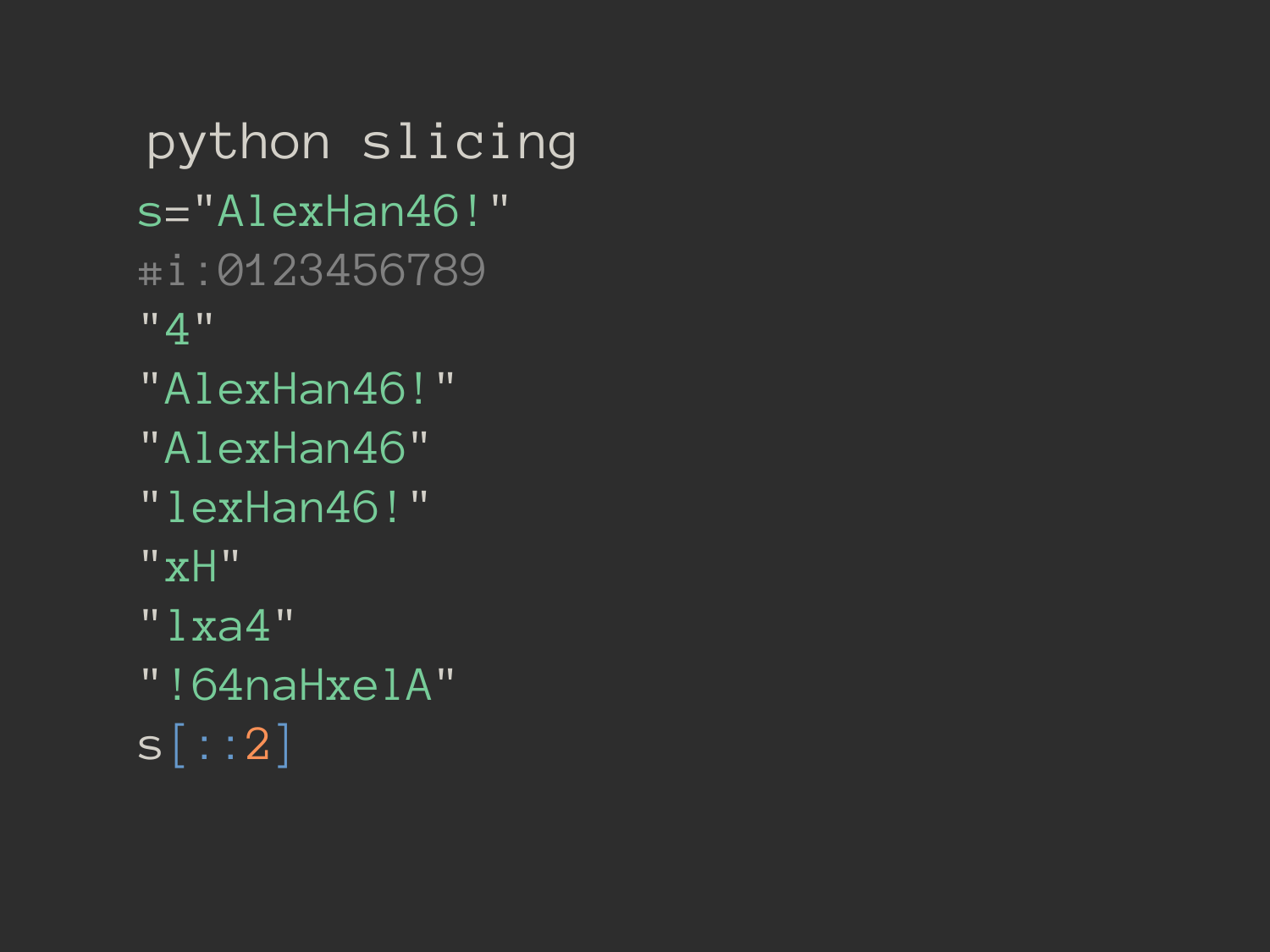

python slicing
s="AlexHan46!"
#i:0123456789
"4"
"AlexHan46!"
"AlexHan46"
"lexHan46!"
"xH"
"lxa4"
"!64naHxelA"
s[::2]